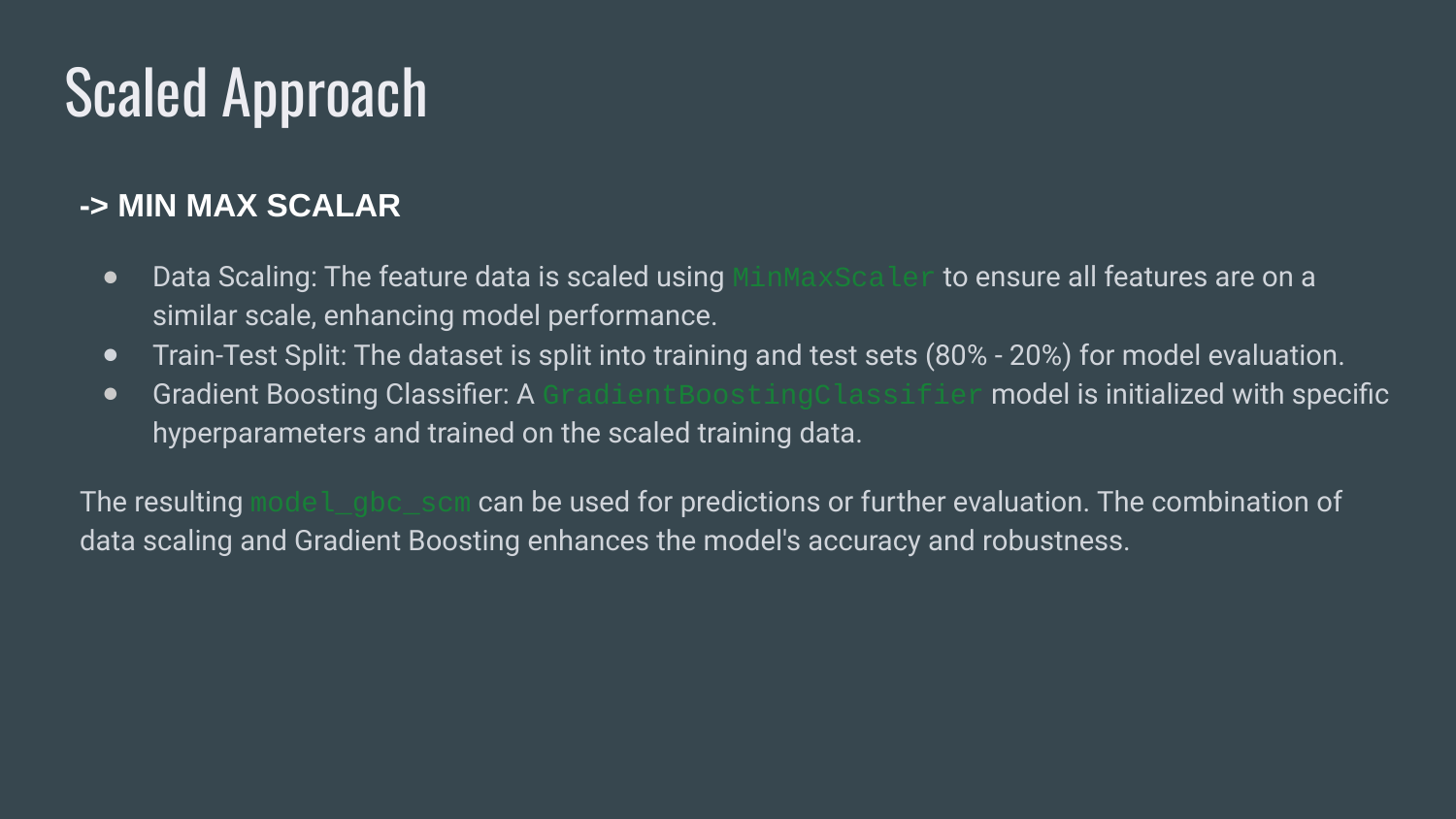

# Scaled Approach
-> MIN MAX SCALAR

Data Scaling: The feature data is scaled using MinMaxScaler to ensure all features are on a similar scale, enhancing model performance.
Train-Test Split: The dataset is split into training and test sets (80% - 20%) for model evaluation.
Gradient Boosting Classifier: A GradientBoostingClassifier model is initialized with specific hyperparameters and trained on the scaled training data.
The resulting model_gbc_scm can be used for predictions or further evaluation. The combination of data scaling and Gradient Boosting enhances the model's accuracy and robustness.